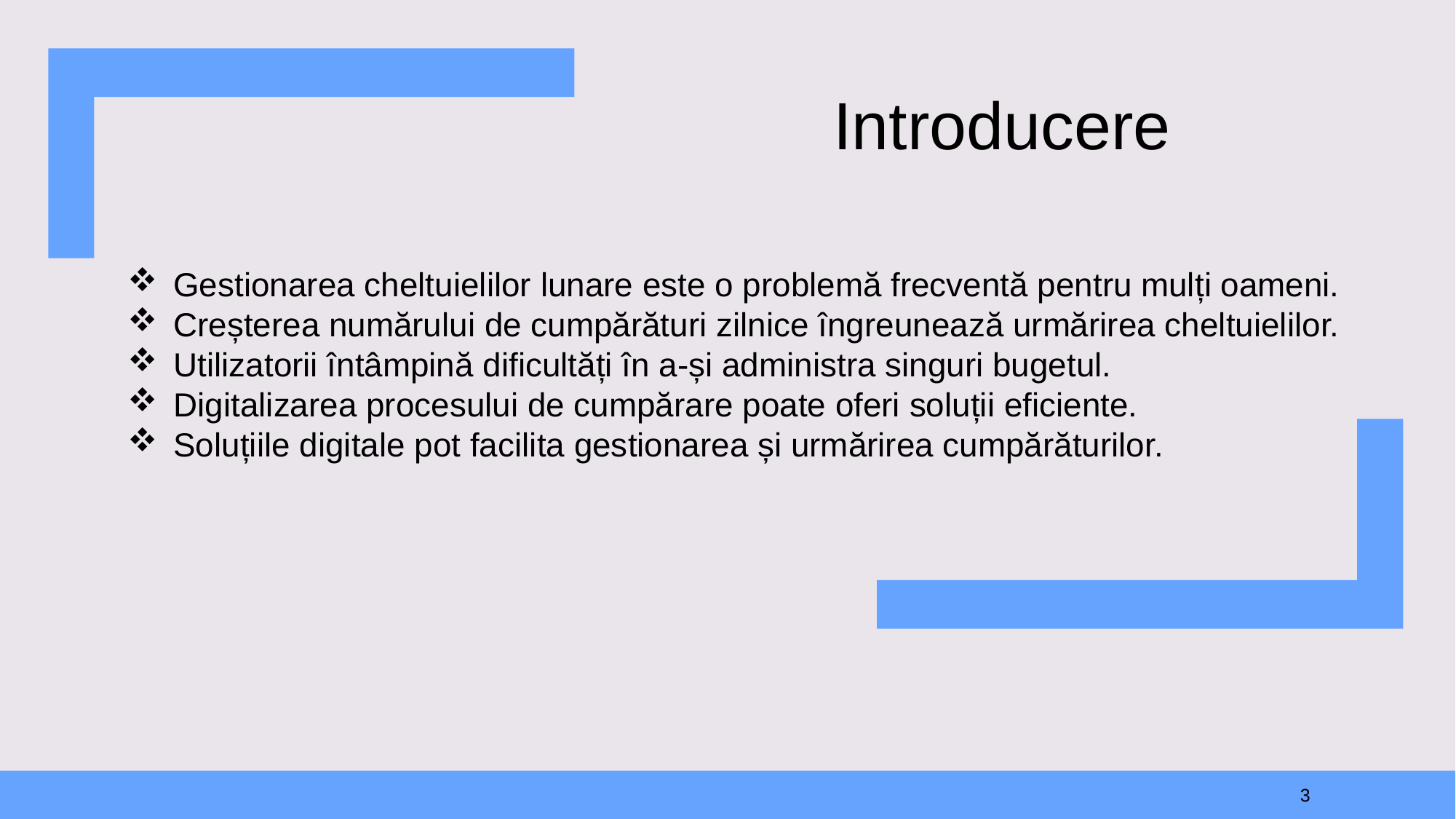

# Introducere
Gestionarea cheltuielilor lunare este o problemă frecventă pentru mulți oameni.
Creșterea numărului de cumpărături zilnice îngreunează urmărirea cheltuielilor.
Utilizatorii întâmpină dificultăți în a-și administra singuri bugetul.
Digitalizarea procesului de cumpărare poate oferi soluții eficiente.
Soluțiile digitale pot facilita gestionarea și urmărirea cumpărăturilor.

3